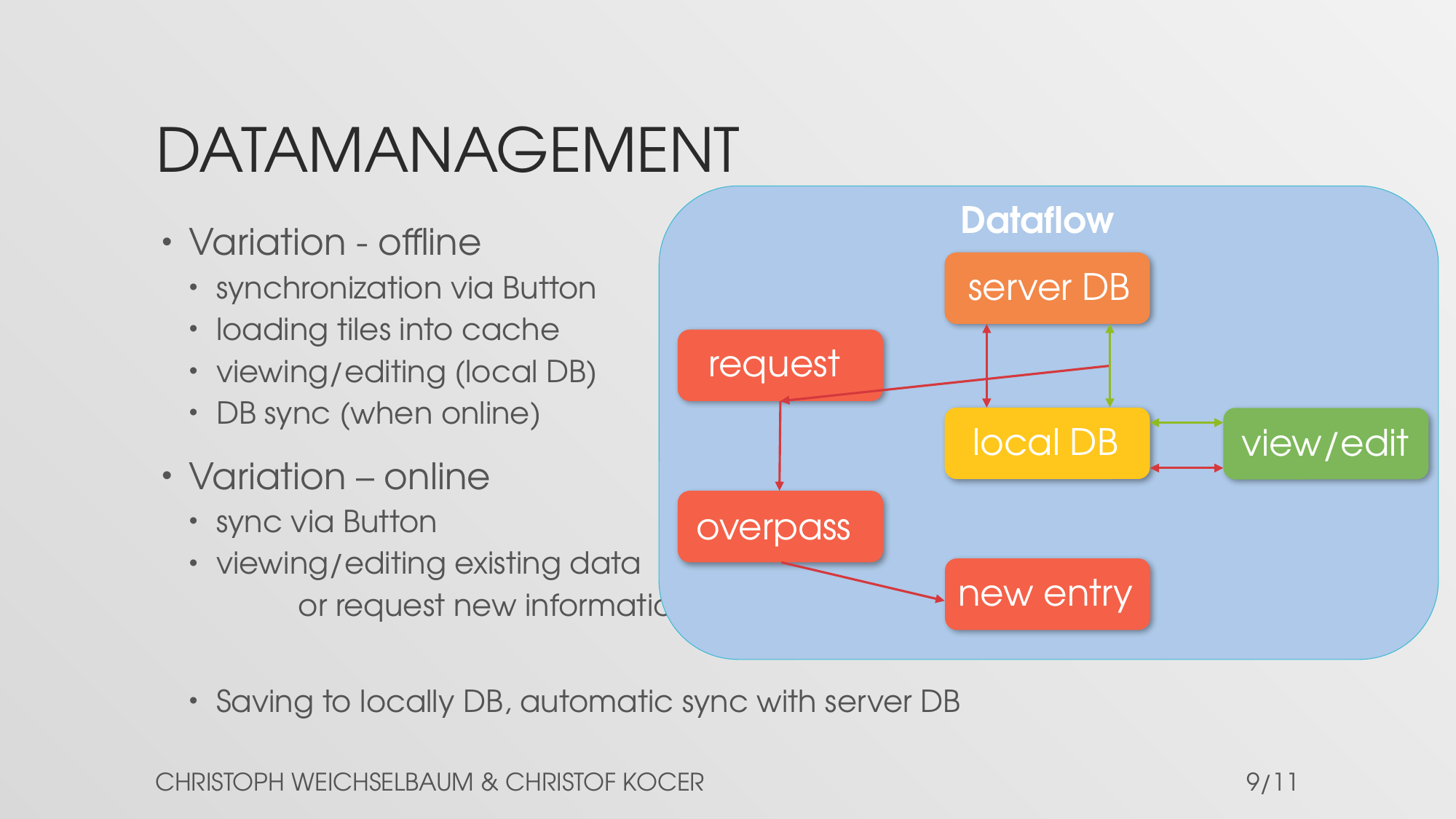

# DATAMANAGEMENT

Dataflow

server DB

request

local DB
view/edit

overpass

new entry
Variation - offline
synchronization via Button
loading tiles into cache
viewing/editing (local DB)
DB sync (when online)
Variation – online
sync via Button
viewing/editing existing data
	or request new information

Saving to locally DB, automatic sync with server DB
Christoph Weichselbaum & Christof kocer
9/11